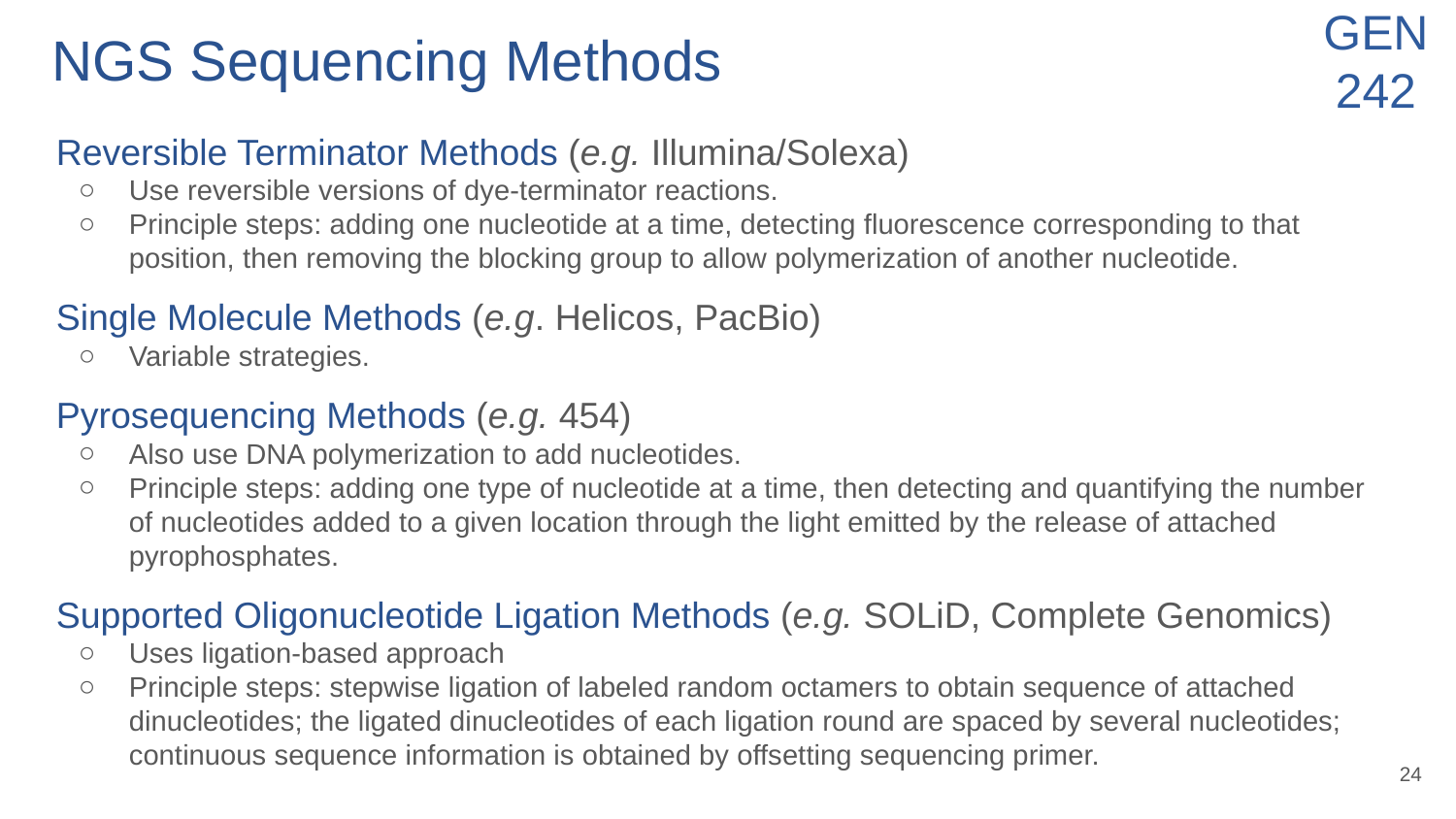

# NGS Sequencing Methods
Reversible Terminator Methods (e.g. Illumina/Solexa)
Use reversible versions of dye-terminator reactions.
Principle steps: adding one nucleotide at a time, detecting fluorescence corresponding to that position, then removing the blocking group to allow polymerization of another nucleotide.
Single Molecule Methods (e.g. Helicos, PacBio)
Variable strategies.
Pyrosequencing Methods (e.g. 454)
Also use DNA polymerization to add nucleotides.
Principle steps: adding one type of nucleotide at a time, then detecting and quantifying the number of nucleotides added to a given location through the light emitted by the release of attached pyrophosphates.
Supported Oligonucleotide Ligation Methods (e.g. SOLiD, Complete Genomics)
Uses ligation-based approach
Principle steps: stepwise ligation of labeled random octamers to obtain sequence of attached dinucleotides; the ligated dinucleotides of each ligation round are spaced by several nucleotides; continuous sequence information is obtained by offsetting sequencing primer.

24